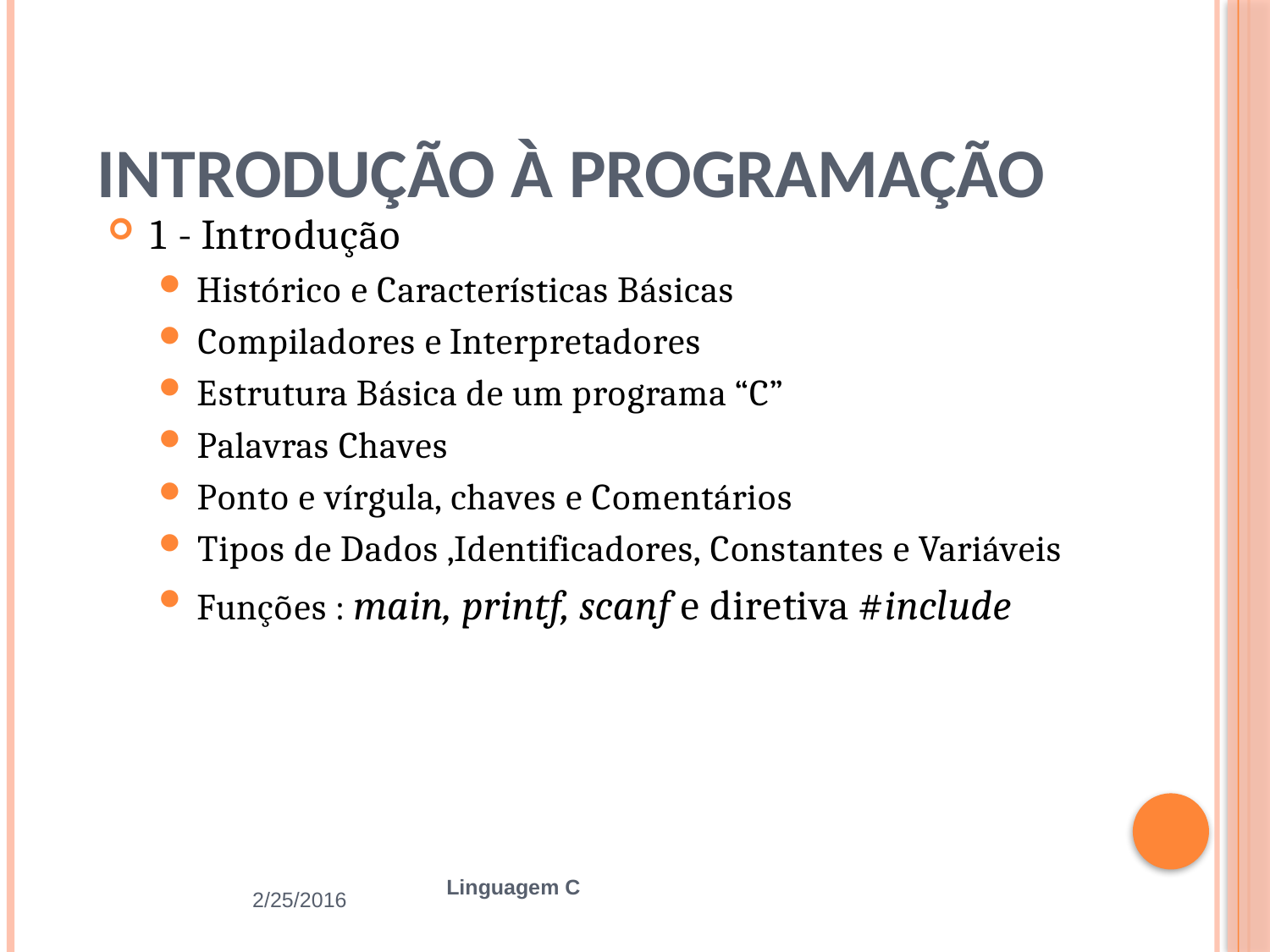

Introdução à Programação
1 - Introdução
Histórico e Características Básicas
Compiladores e Interpretadores
Estrutura Básica de um programa “C”
Palavras Chaves
Ponto e vírgula, chaves e Comentários
Tipos de Dados ,Identificadores, Constantes e Variáveis
Funções : main, printf, scanf e diretiva #include
2/25/2016
Linguagem C

5